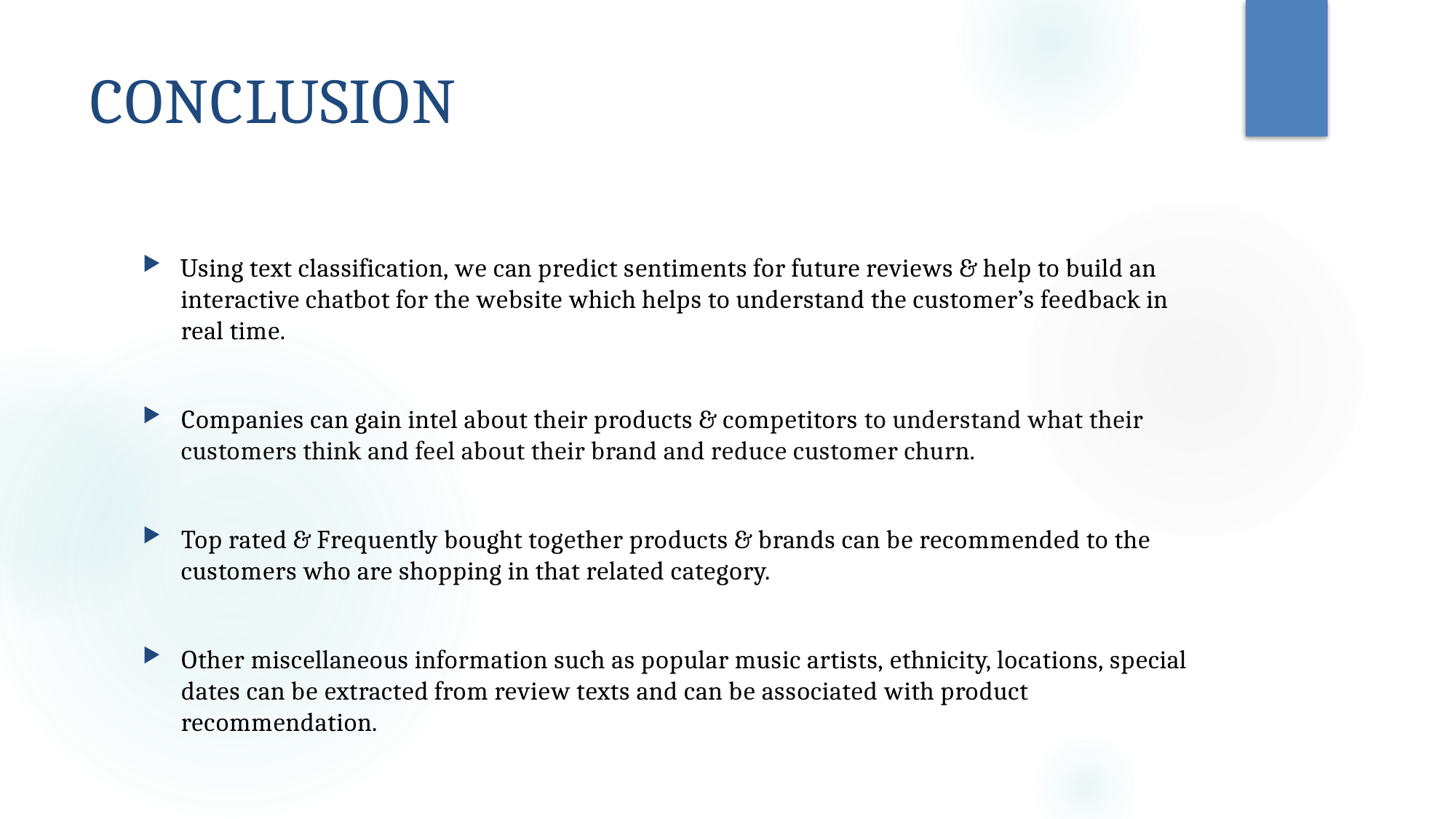

# CONCLUSION
Using text classification, we can predict sentiments for future reviews & help to build an interactive chatbot for the website which helps to understand the customer’s feedback in real time.

Companies can gain intel about their products & competitors to understand what their customers think and feel about their brand and reduce customer churn.

Top rated & Frequently bought together products & brands can be recommended to the customers who are shopping in that related category.

Other miscellaneous information such as popular music artists, ethnicity, locations, special dates can be extracted from review texts and can be associated with product recommendation.